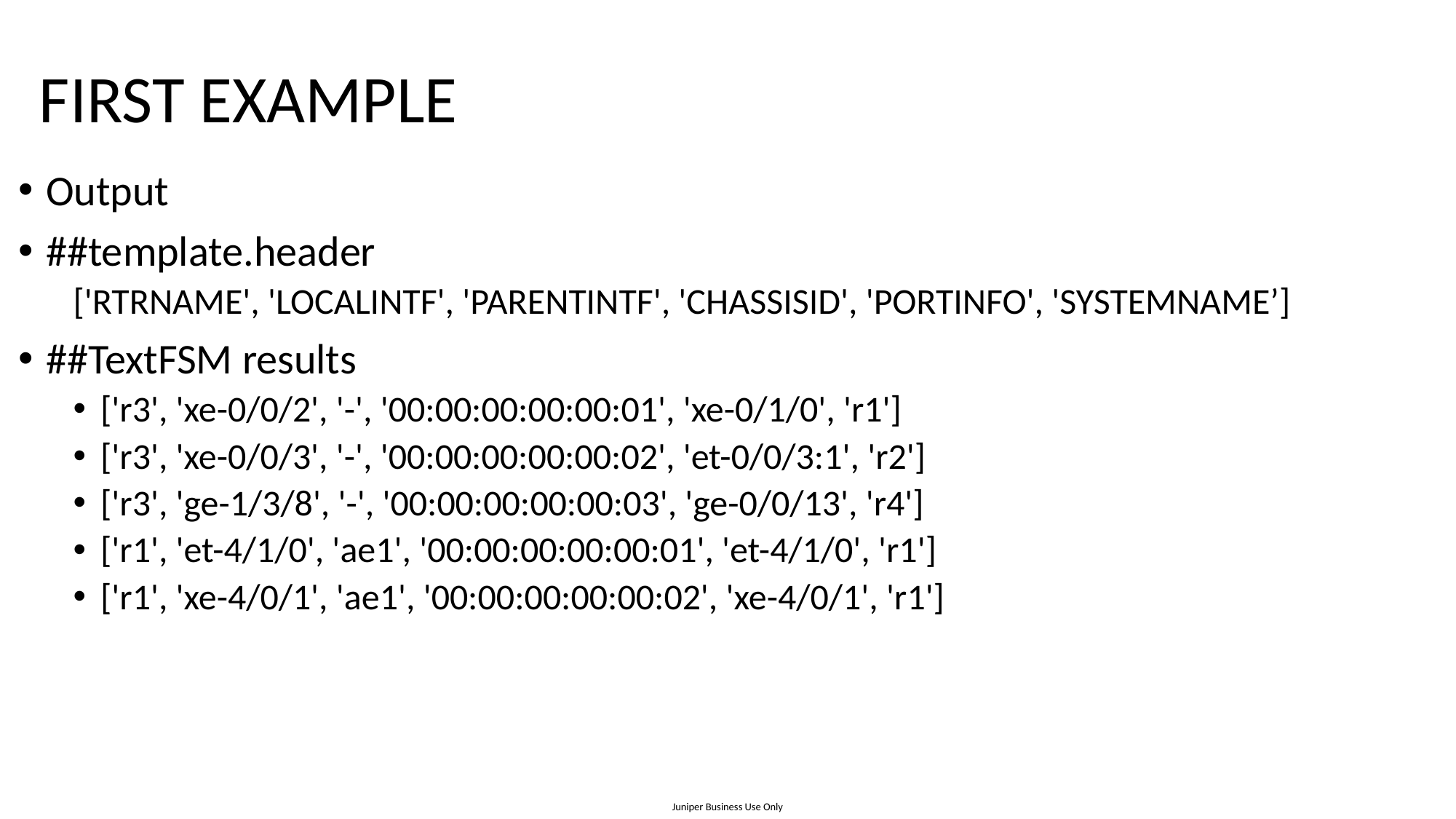

# FIRST EXAMPLE
Output
##template.header
['RTRNAME', 'LOCALINTF', 'PARENTINTF', 'CHASSISID', 'PORTINFO', 'SYSTEMNAME’]
##TextFSM results
['r3', 'xe-0/0/2', '-', '00:00:00:00:00:01', 'xe-0/1/0', 'r1']
['r3', 'xe-0/0/3', '-', '00:00:00:00:00:02', 'et-0/0/3:1', 'r2']
['r3', 'ge-1/3/8', '-', '00:00:00:00:00:03', 'ge-0/0/13', 'r4']
['r1', 'et-4/1/0', 'ae1', '00:00:00:00:00:01', 'et-4/1/0', 'r1']
['r1', 'xe-4/0/1', 'ae1', '00:00:00:00:00:02', 'xe-4/0/1', 'r1']